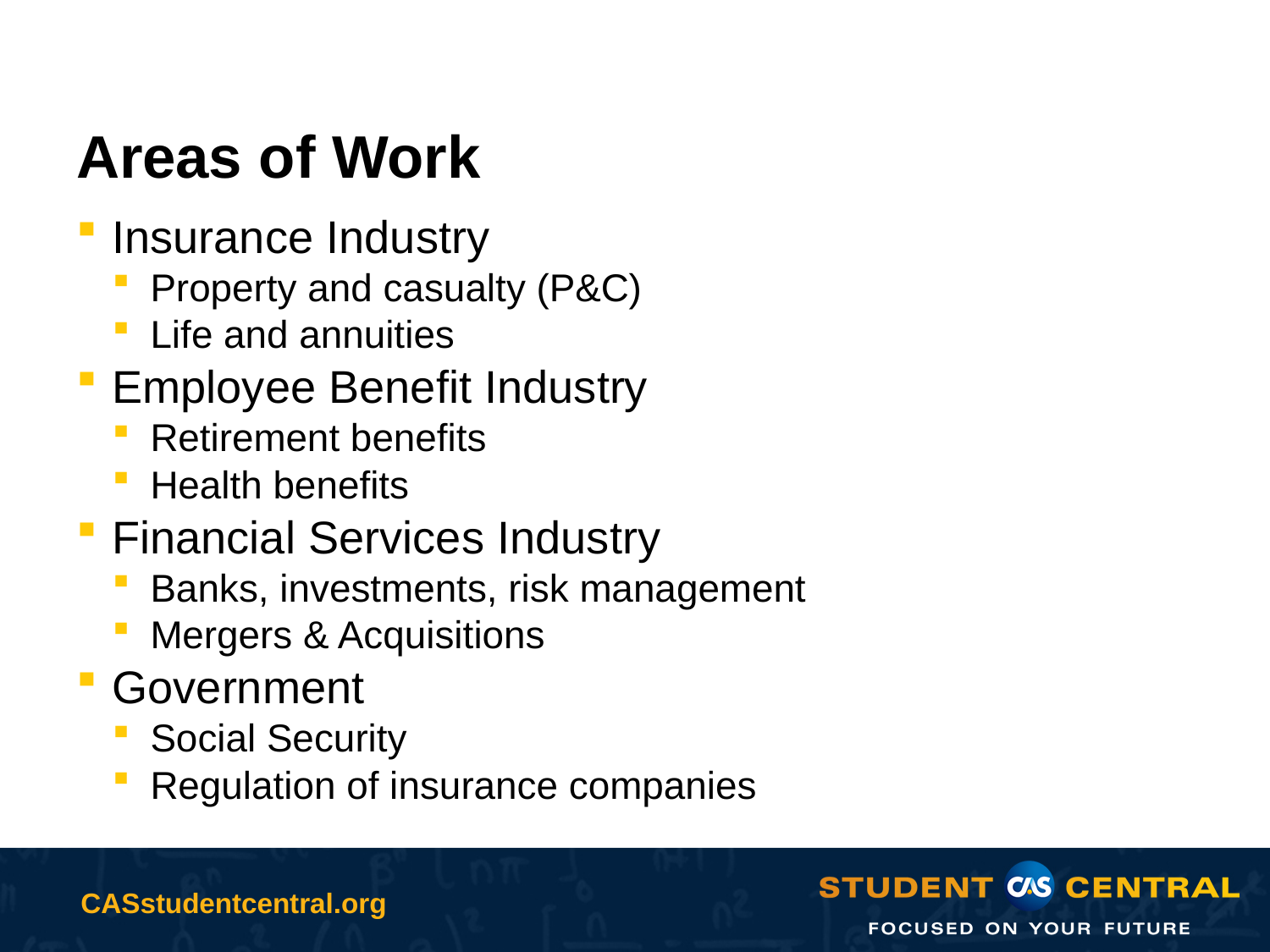

# Areas of Work
Insurance Industry
Property and casualty (P&C)
Life and annuities
Employee Benefit Industry
Retirement benefits
Health benefits
Financial Services Industry
Banks, investments, risk management
Mergers & Acquisitions
Government
Social Security
Regulation of insurance companies